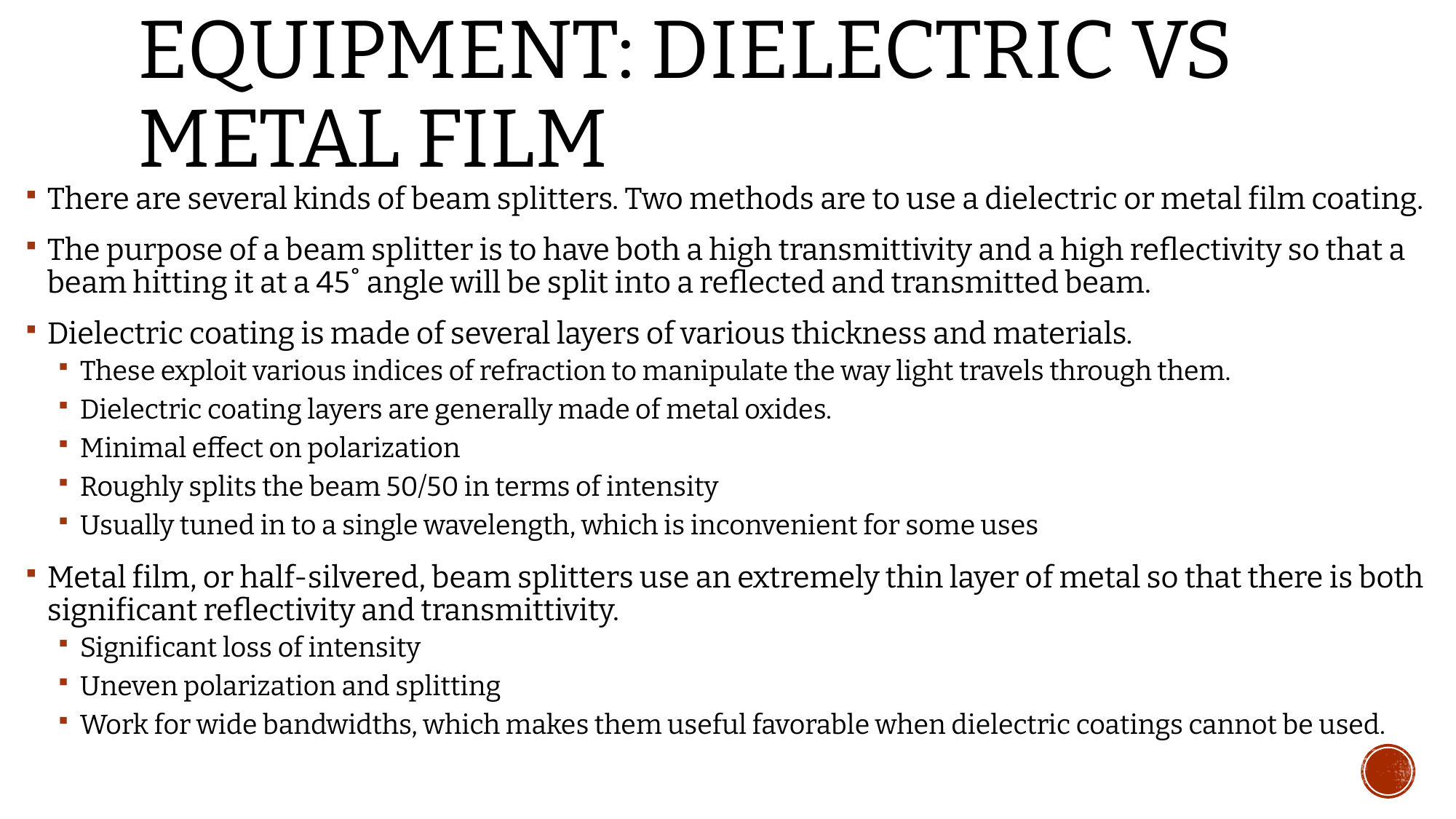

# Equipment: Dielectric vs metal film
There are several kinds of beam splitters. Two methods are to use a dielectric or metal film coating.
The purpose of a beam splitter is to have both a high transmittivity and a high reflectivity so that a beam hitting it at a 45˚ angle will be split into a reflected and transmitted beam.
Dielectric coating is made of several layers of various thickness and materials.
These exploit various indices of refraction to manipulate the way light travels through them.
Dielectric coating layers are generally made of metal oxides.
Minimal effect on polarization
Roughly splits the beam 50/50 in terms of intensity
Usually tuned in to a single wavelength, which is inconvenient for some uses
Metal film, or half-silvered, beam splitters use an extremely thin layer of metal so that there is both significant reflectivity and transmittivity.
Significant loss of intensity
Uneven polarization and splitting
Work for wide bandwidths, which makes them useful favorable when dielectric coatings cannot be used.